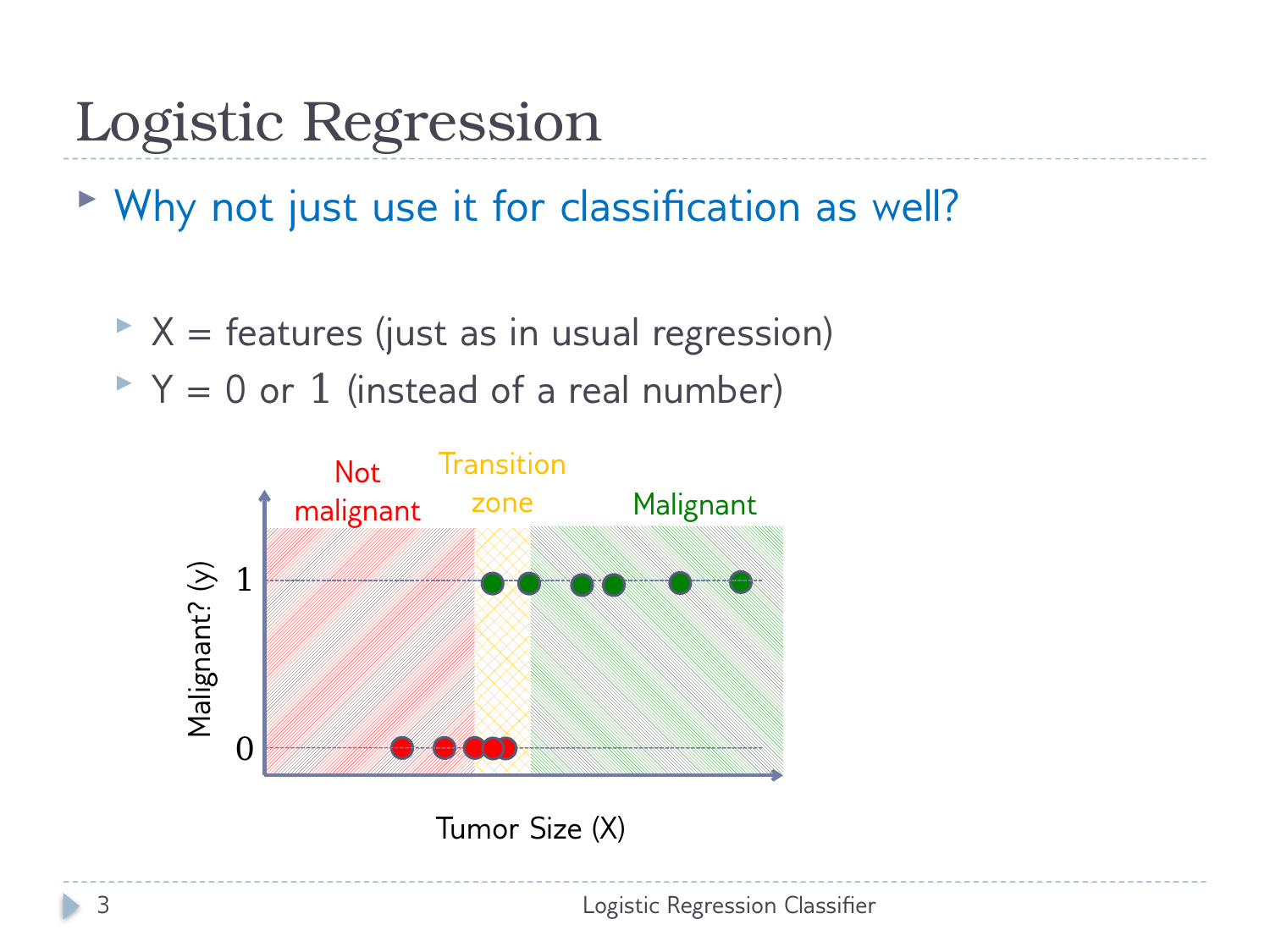

# Logistic Regression
Why not just use it for classification as well?

X = features (just as in usual regression)
Y = 0 or 1 (instead of a real number)
Transition zone
Not malignant
Malignant
1

Malignant? (y)
0

Tumor Size (X)

3
Logistic Regression Classifier